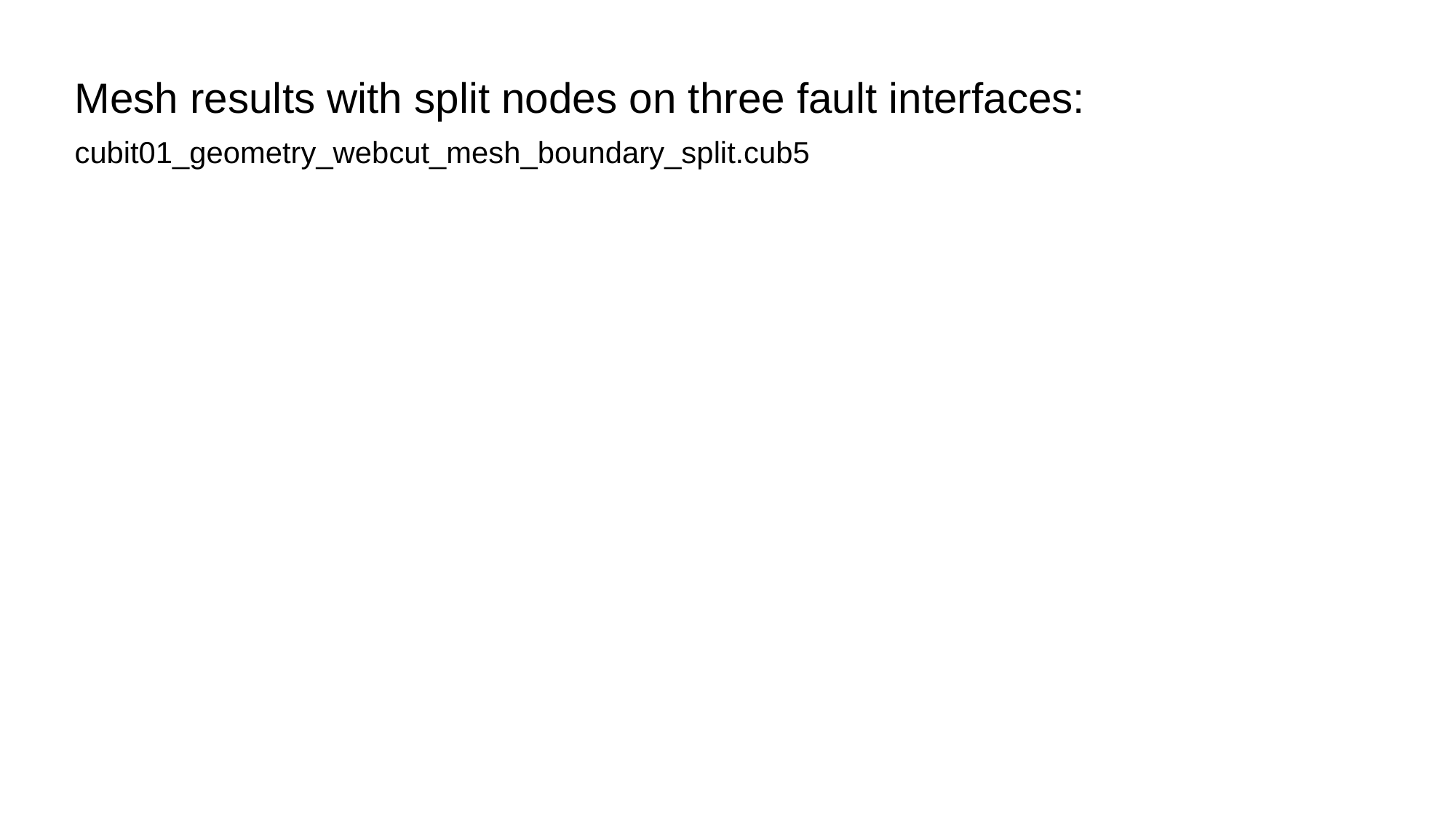

Mesh results with split nodes on three fault interfaces:
cubit01_geometry_webcut_mesh_boundary_split.cub5